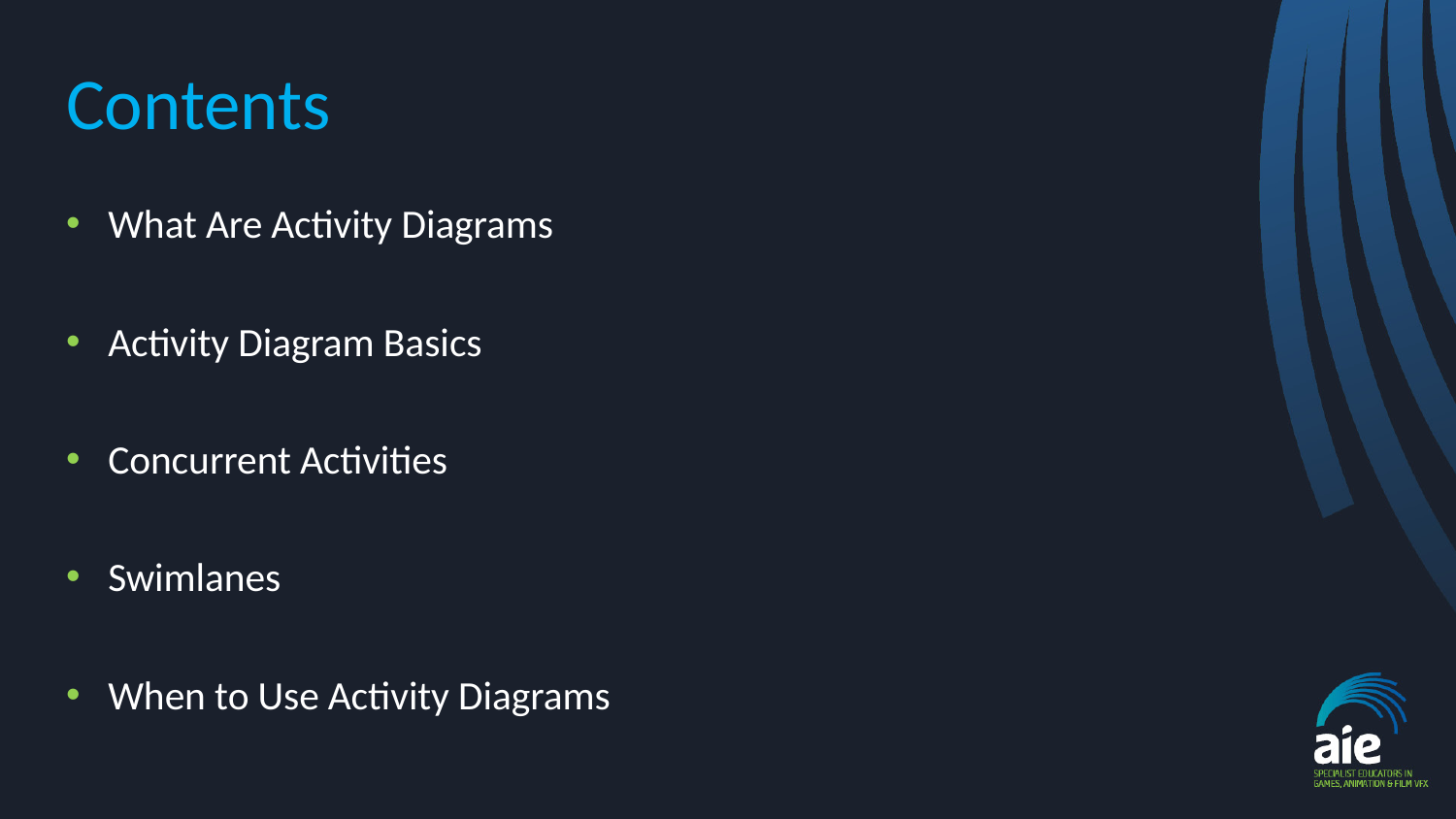

# Contents
What Are Activity Diagrams

Activity Diagram Basics

Concurrent Activities

Swimlanes

When to Use Activity Diagrams